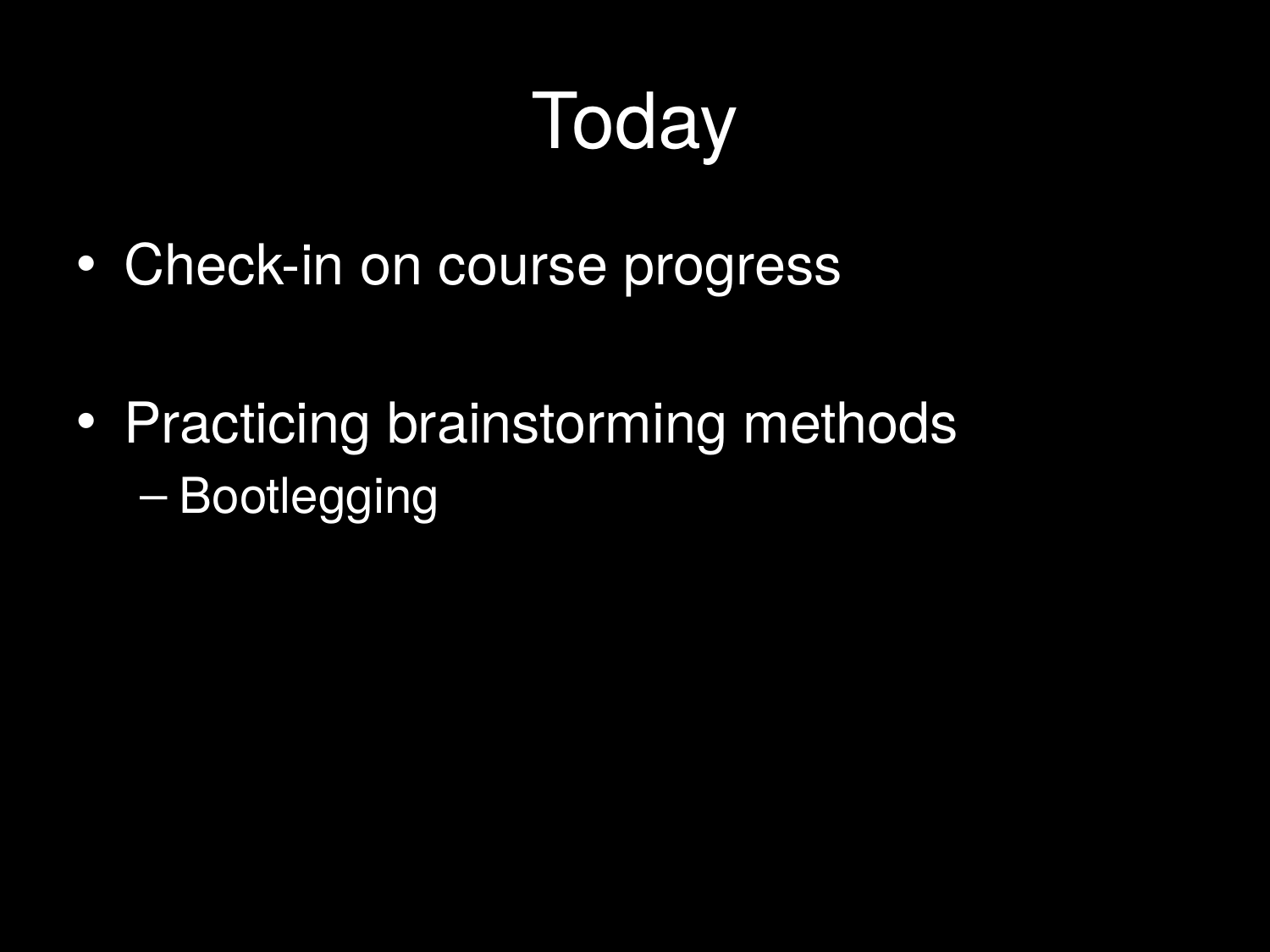

# Today
Check-in on course progress

Practicing brainstorming methods
Bootlegging